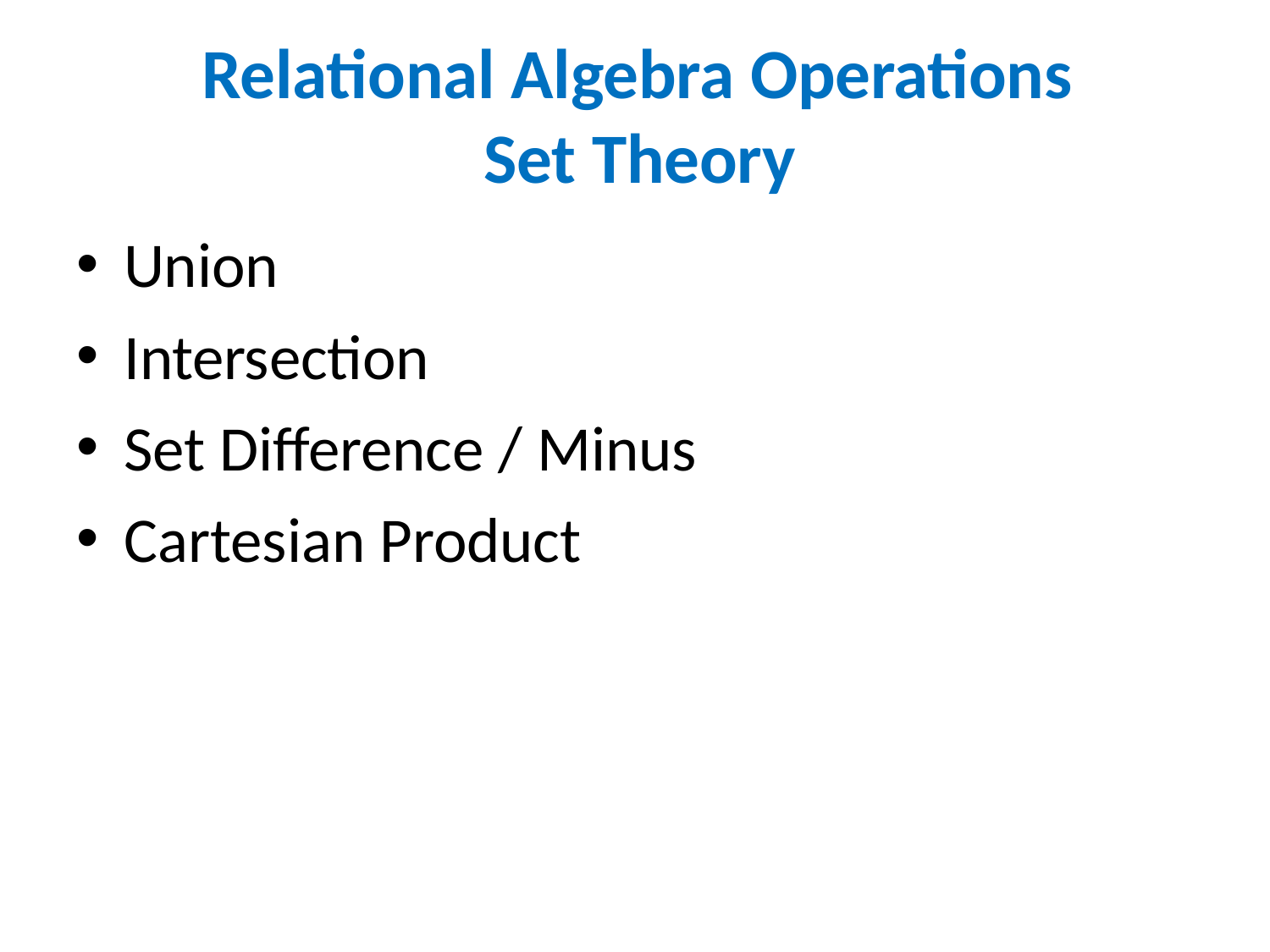

# Relational Algebra Operations Set Theory
Union
Intersection
Set Difference / Minus
Cartesian Product